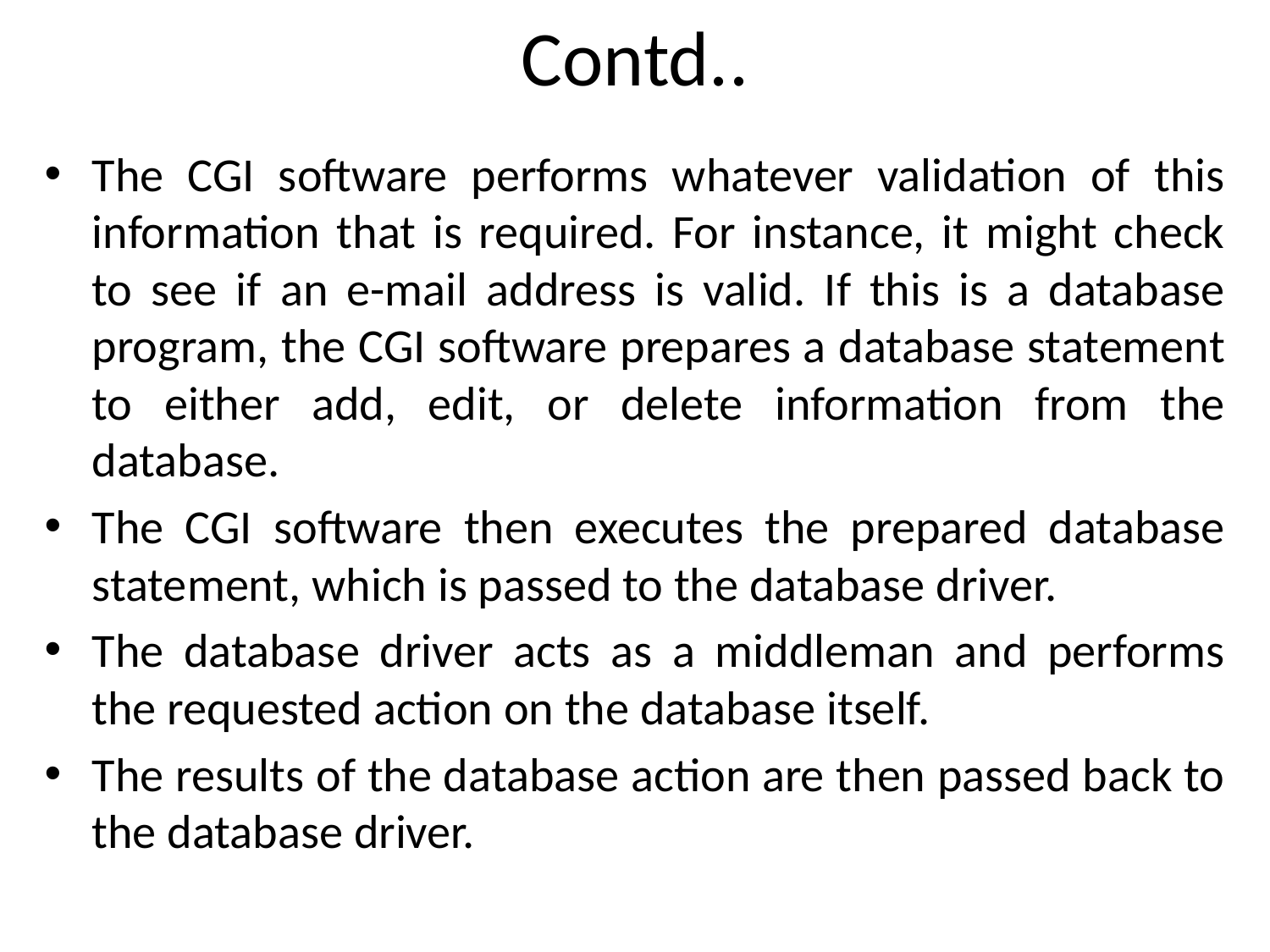

# Contd..
The CGI software performs whatever validation of this information that is required. For instance, it might check to see if an e-mail address is valid. If this is a database program, the CGI software prepares a database statement to either add, edit, or delete information from the database.
The CGI software then executes the prepared database statement, which is passed to the database driver.
The database driver acts as a middleman and performs the requested action on the database itself.
The results of the database action are then passed back to the database driver.